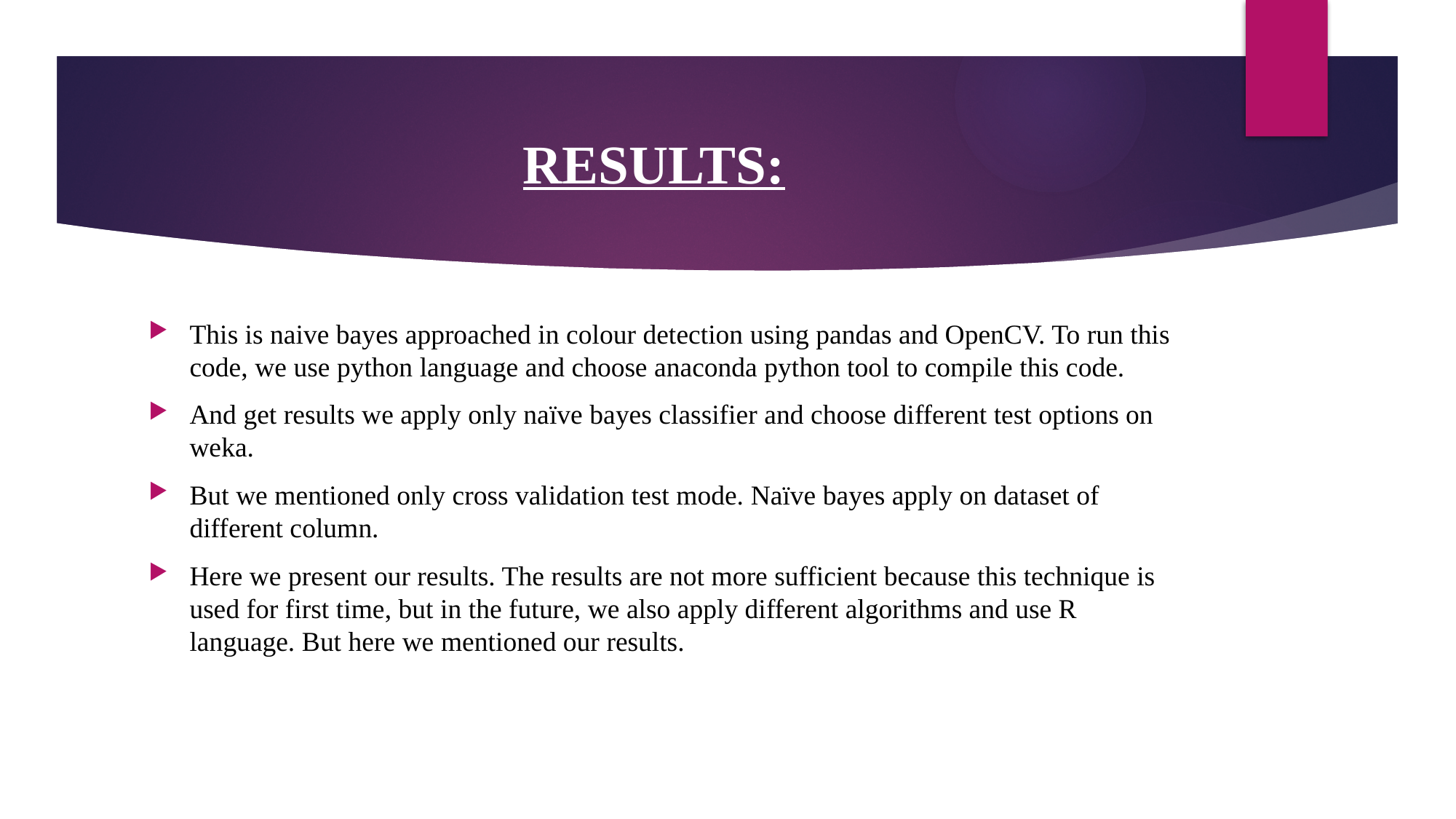

# RESULTS:
This is naive bayes approached in colour detection using pandas and OpenCV. To run this code, we use python language and choose anaconda python tool to compile this code.
And get results we apply only naïve bayes classifier and choose different test options on weka.
But we mentioned only cross validation test mode. Naïve bayes apply on dataset of different column.
Here we present our results. The results are not more sufficient because this technique is used for first time, but in the future, we also apply different algorithms and use R language. But here we mentioned our results.